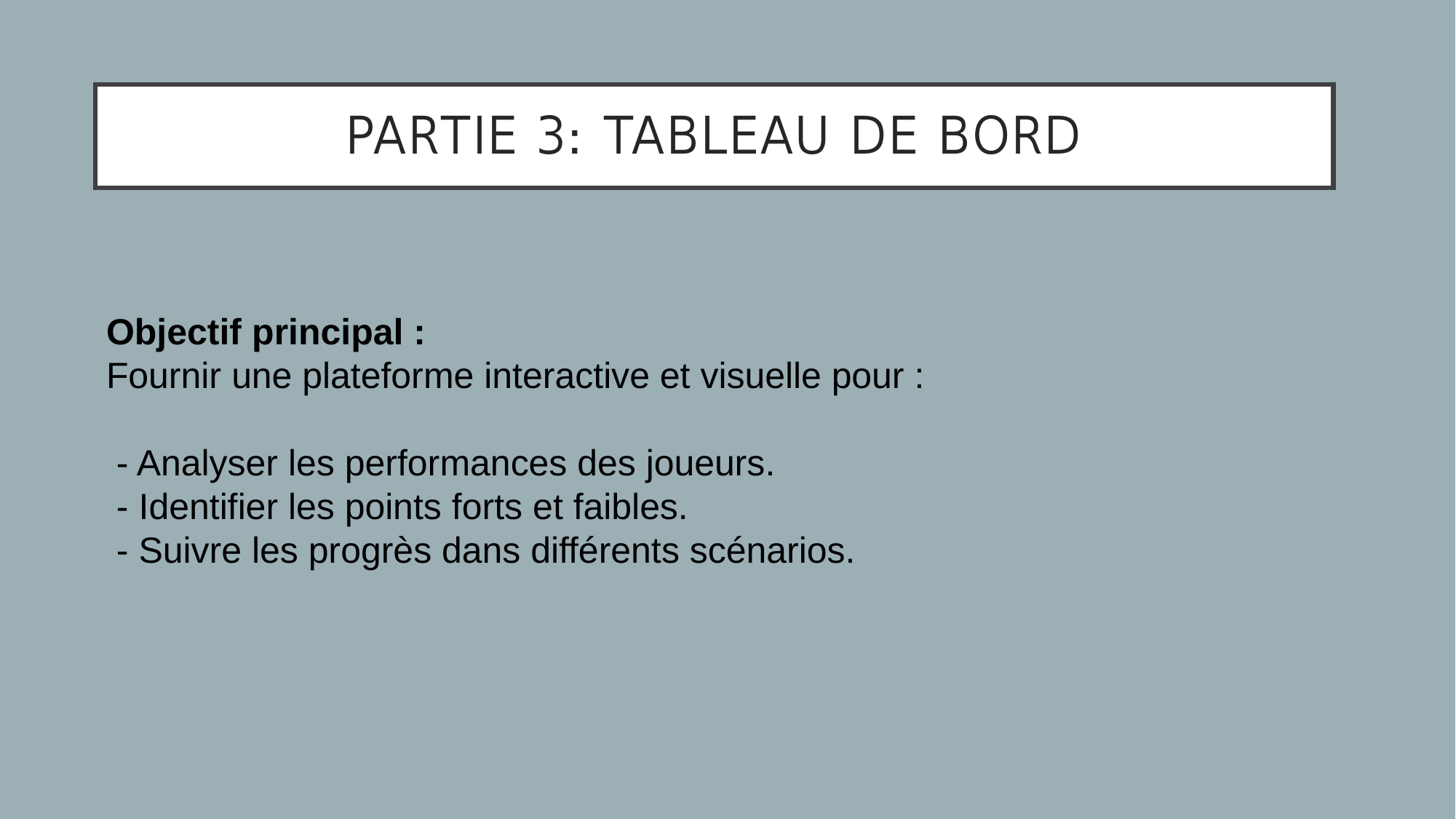

# Partie 3: Tableau de bord
Objectif principal :
Fournir une plateforme interactive et visuelle pour :

 - Analyser les performances des joueurs.
 - Identifier les points forts et faibles.
 - Suivre les progrès dans différents scénarios.